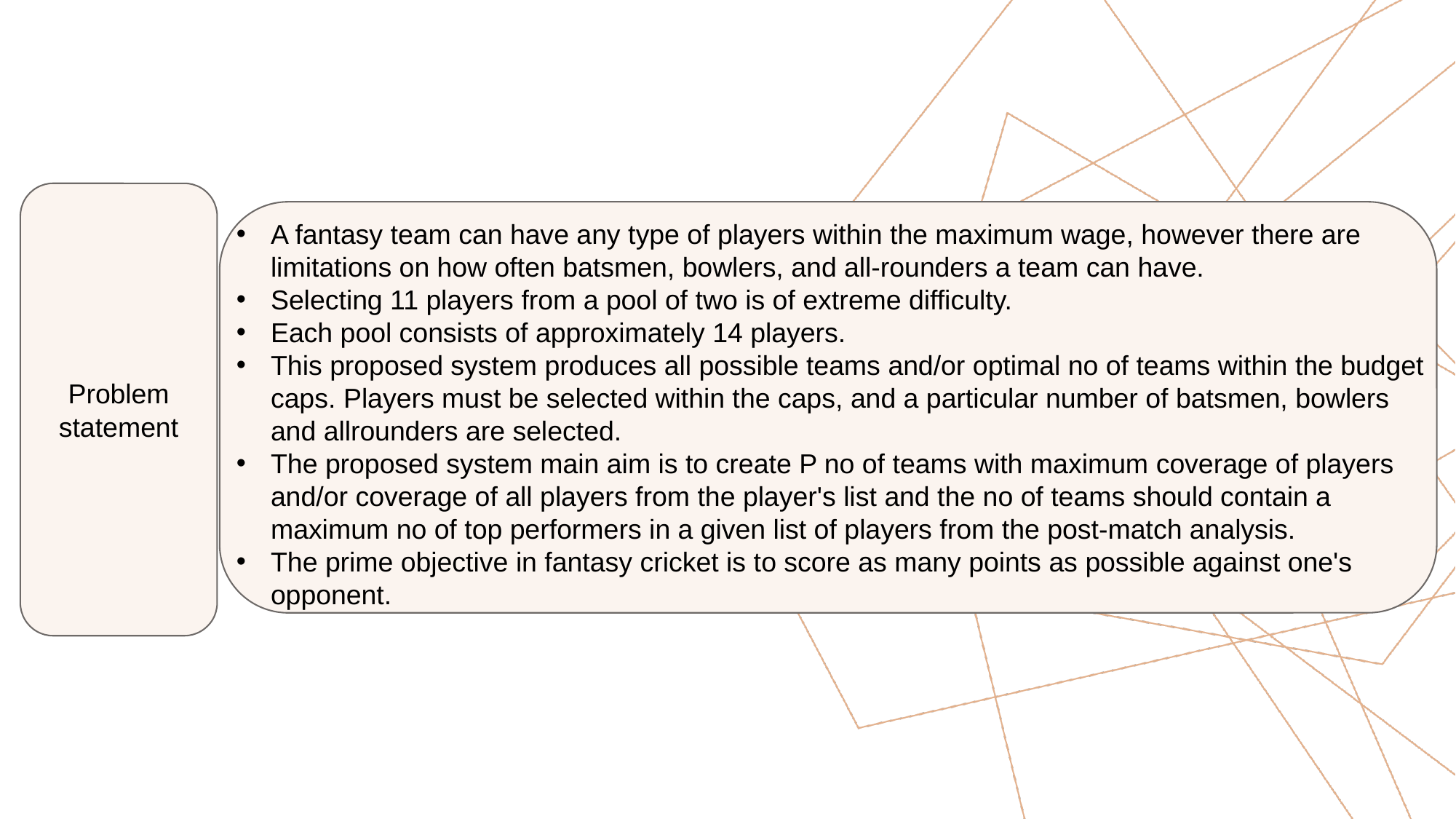

Problem statement

A fantasy team can have any type of players within the maximum wage, however there are limitations on how often batsmen, bowlers, and all-rounders a team can have.
Selecting 11 players from a pool of two is of extreme difficulty.
Each pool consists of approximately 14 players.
This proposed system produces all possible teams and/or optimal no of teams within the budget caps. Players must be selected within the caps, and a particular number of batsmen, bowlers and allrounders are selected.
The proposed system main aim is to create P no of teams with maximum coverage of players and/or coverage of all players from the player's list and the no of teams should contain a maximum no of top performers in a given list of players from the post-match analysis.
The prime objective in fantasy cricket is to score as many points as possible against one's opponent.